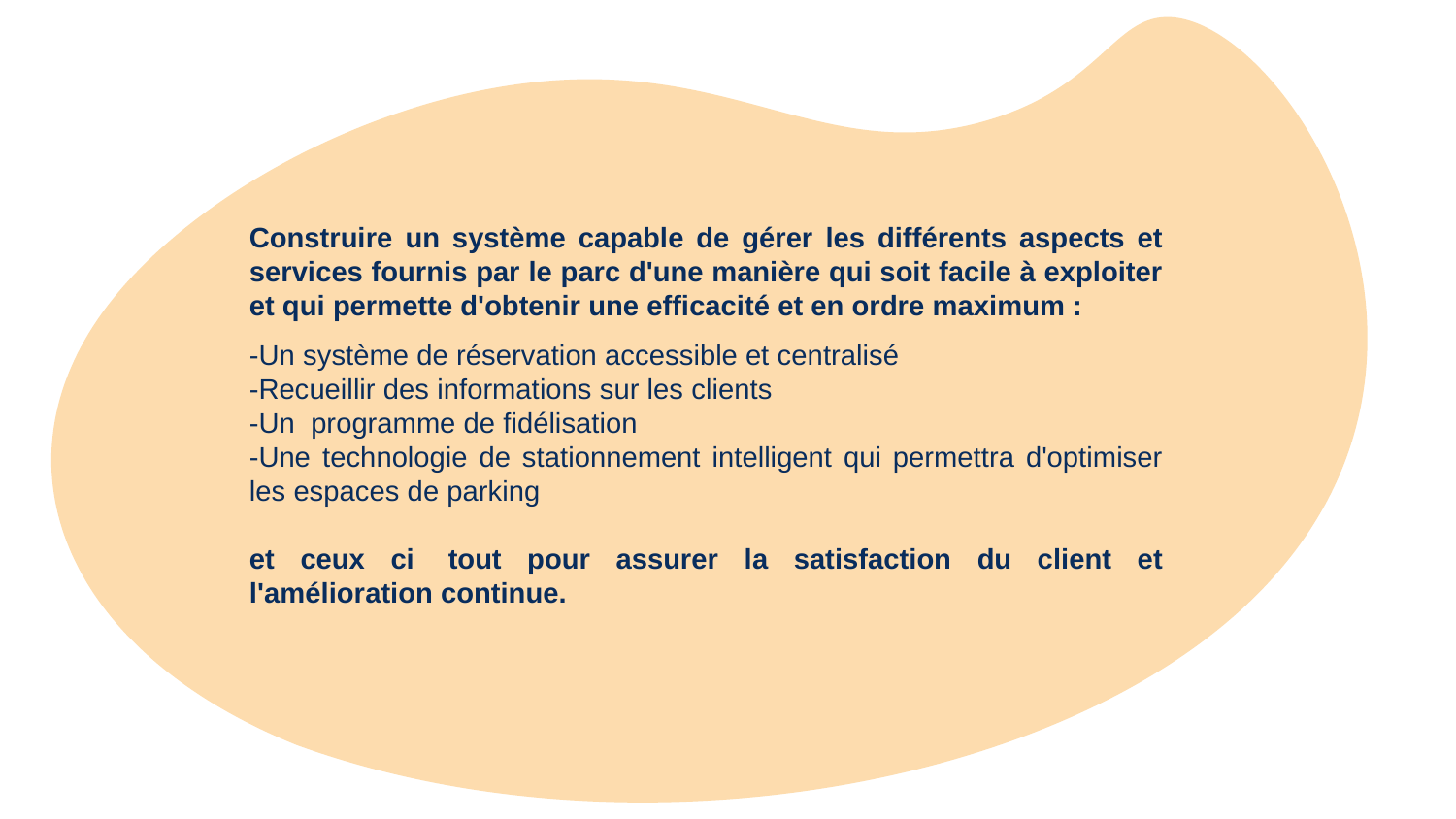

Construire un système capable de gérer les différents aspects et services fournis par le parc d'une manière qui soit facile à exploiter et qui permette d'obtenir une efficacité et en ordre maximum :
-Un système de réservation accessible et centralisé
-Recueillir des informations sur les clients
-Un  programme de fidélisation
-Une technologie de stationnement intelligent qui permettra d'optimiser les espaces de parking

et ceux ci  tout pour assurer la satisfaction du client et l'amélioration continue.